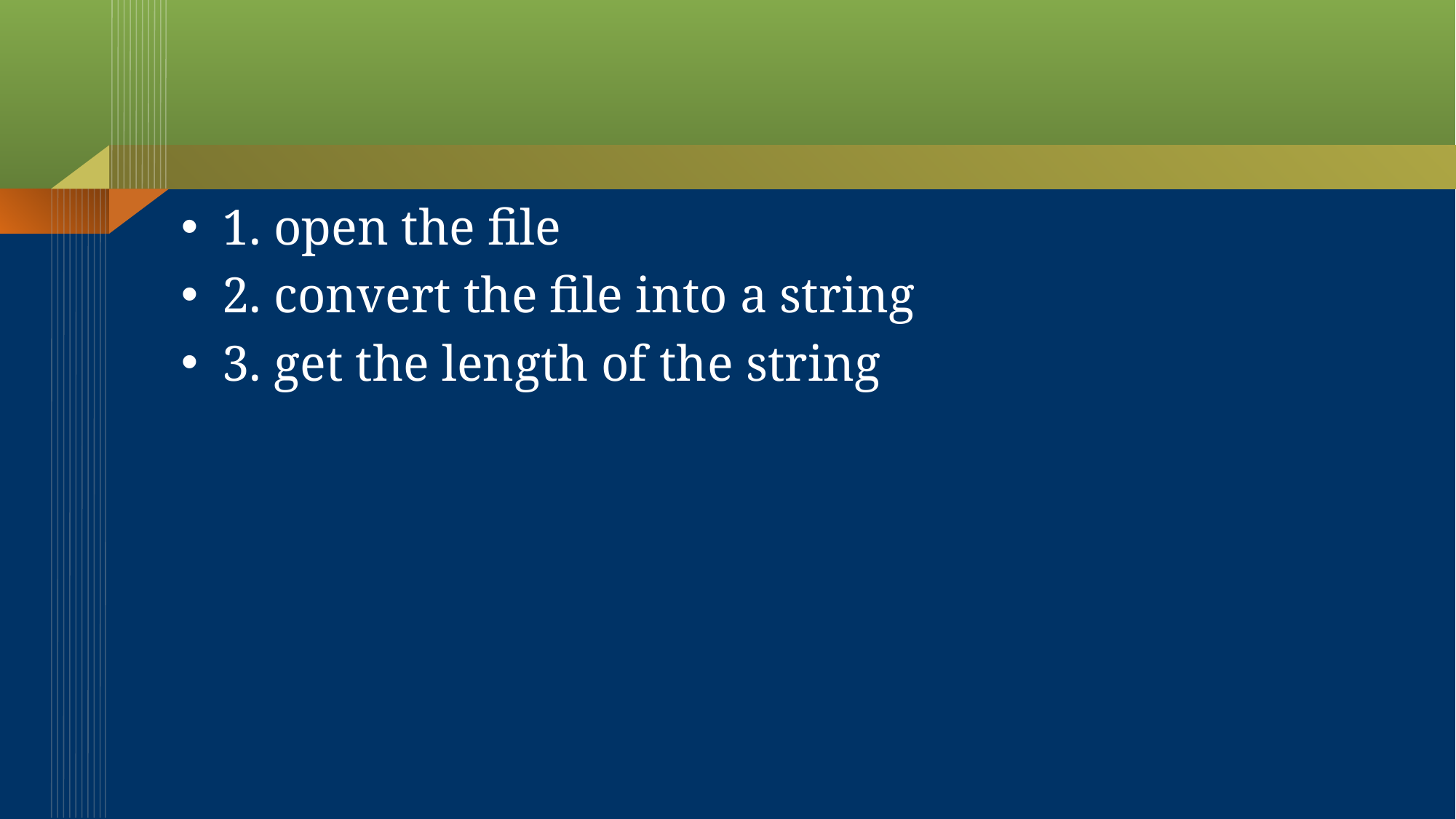

1. open the file
2. convert the file into a string
3. get the length of the string